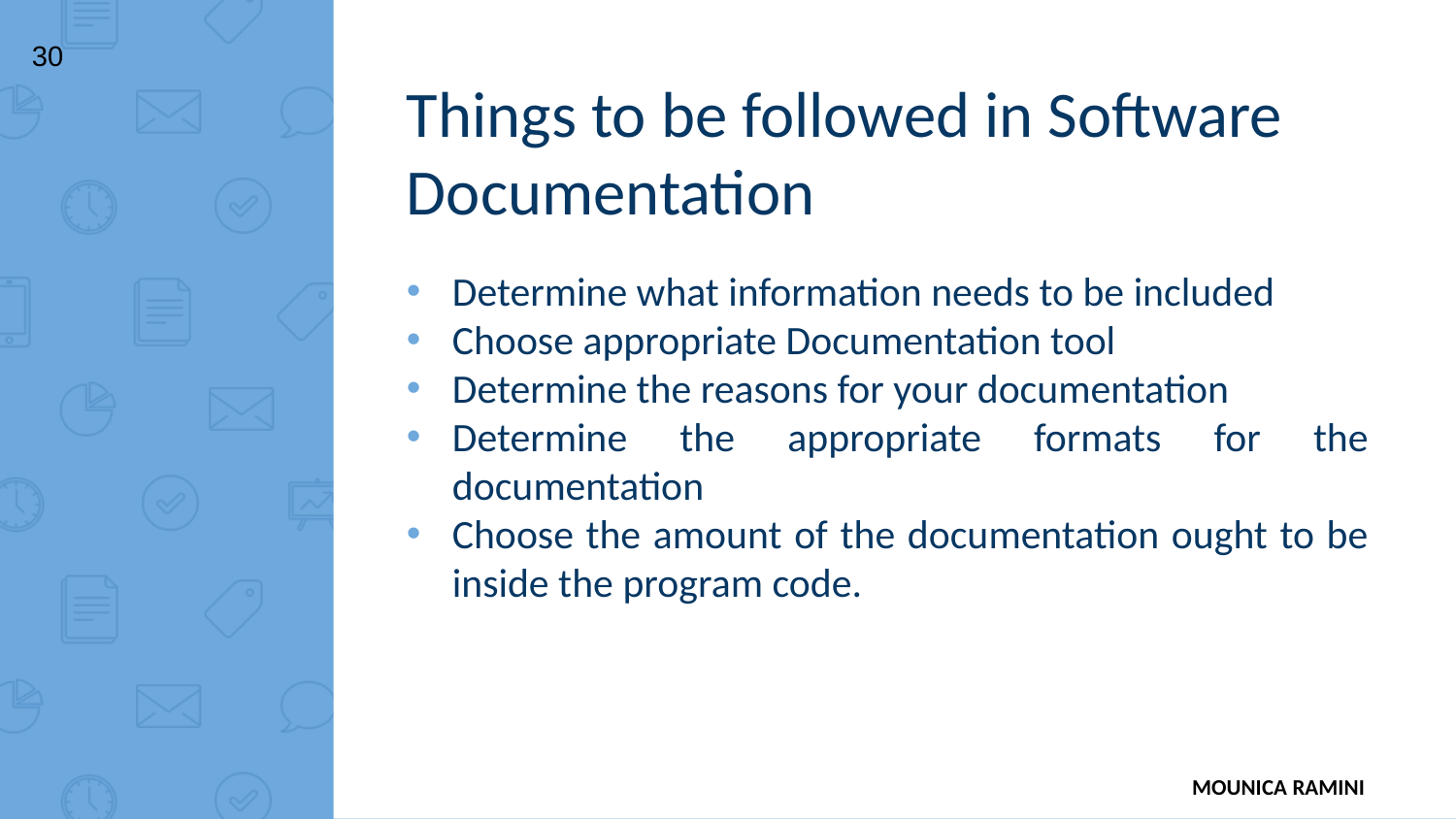

30
Things to be followed in Software Documentation
Determine what information needs to be included
Choose appropriate Documentation tool
Determine the reasons for your documentation
Determine the appropriate formats for the documentation
Choose the amount of the documentation ought to be inside the program code.

MOUNICA RAMINI